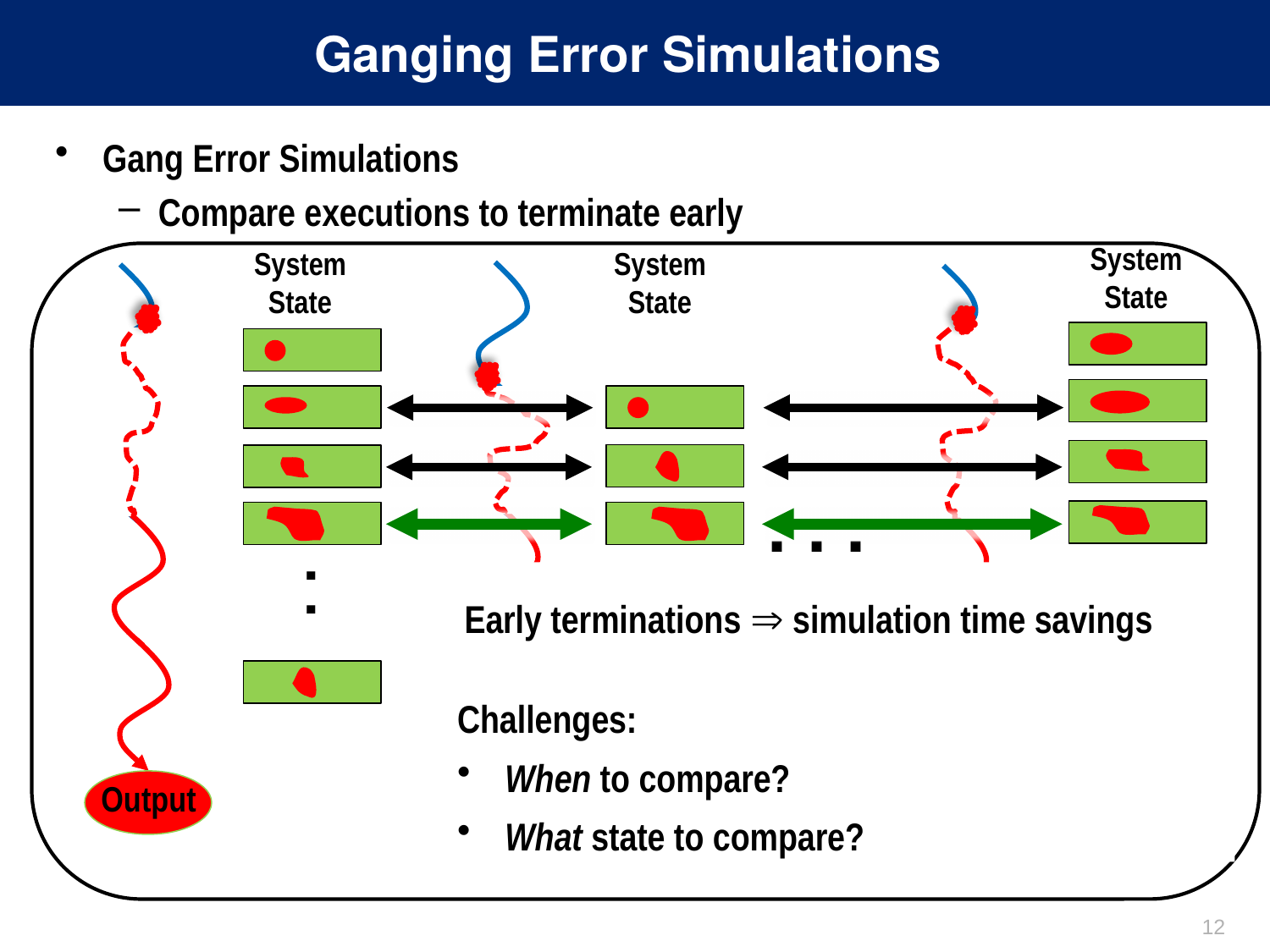

# Ganging Error Simulations
Gang Error Simulations
Compare executions to terminate early

System
State

Output

..

System
State

Output

..

System
State

Output

..

. . .

Early terminations ⇒ simulation time savings
Challenges:
When to compare?
What state to compare?
12